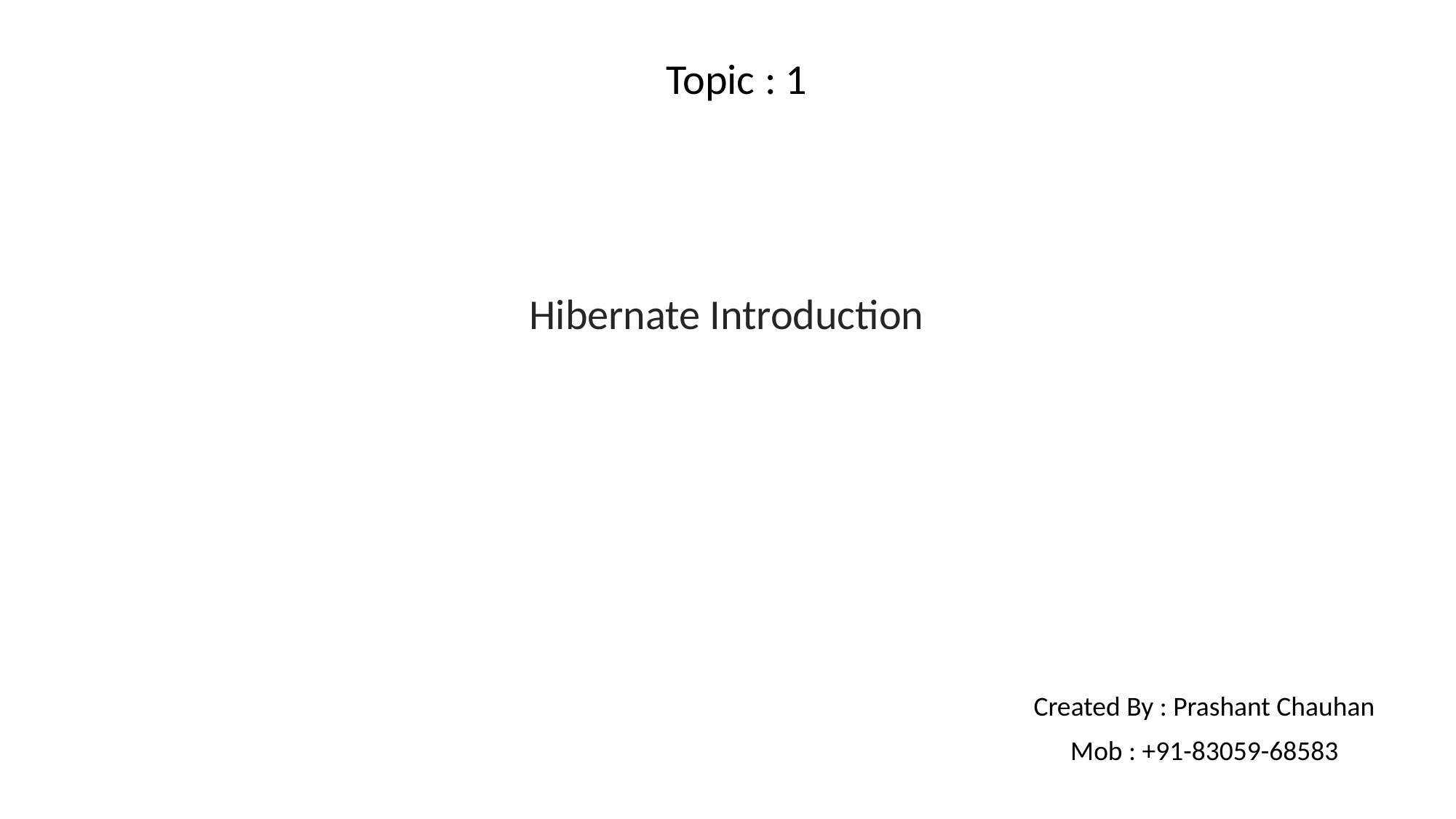

# Topic : 1
Hibernate Introduction
Created By : Prashant Chauhan
Mob : +91-83059-68583